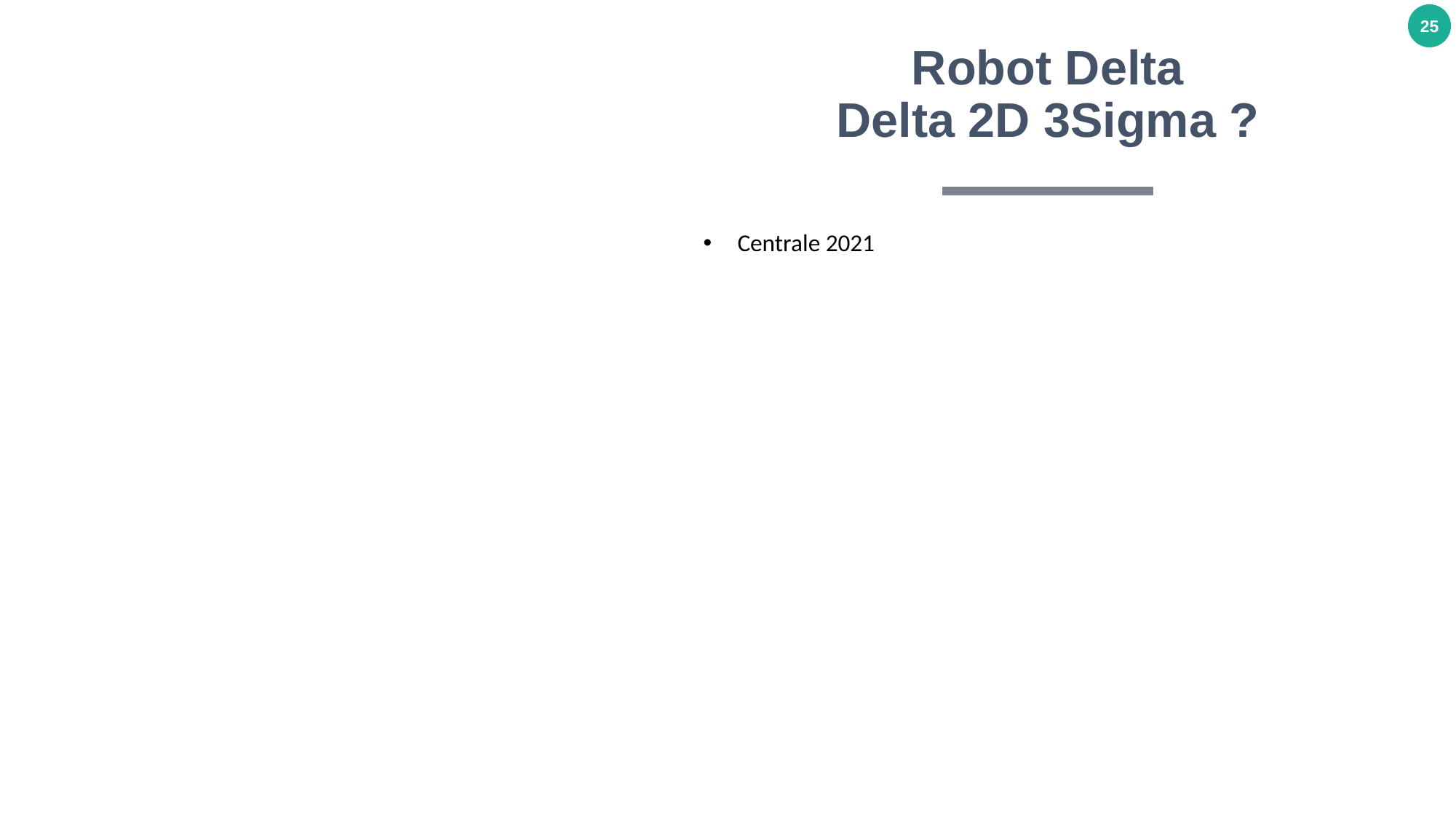

# Robot Delta Delta 2D 3Sigma ?
Centrale 2021